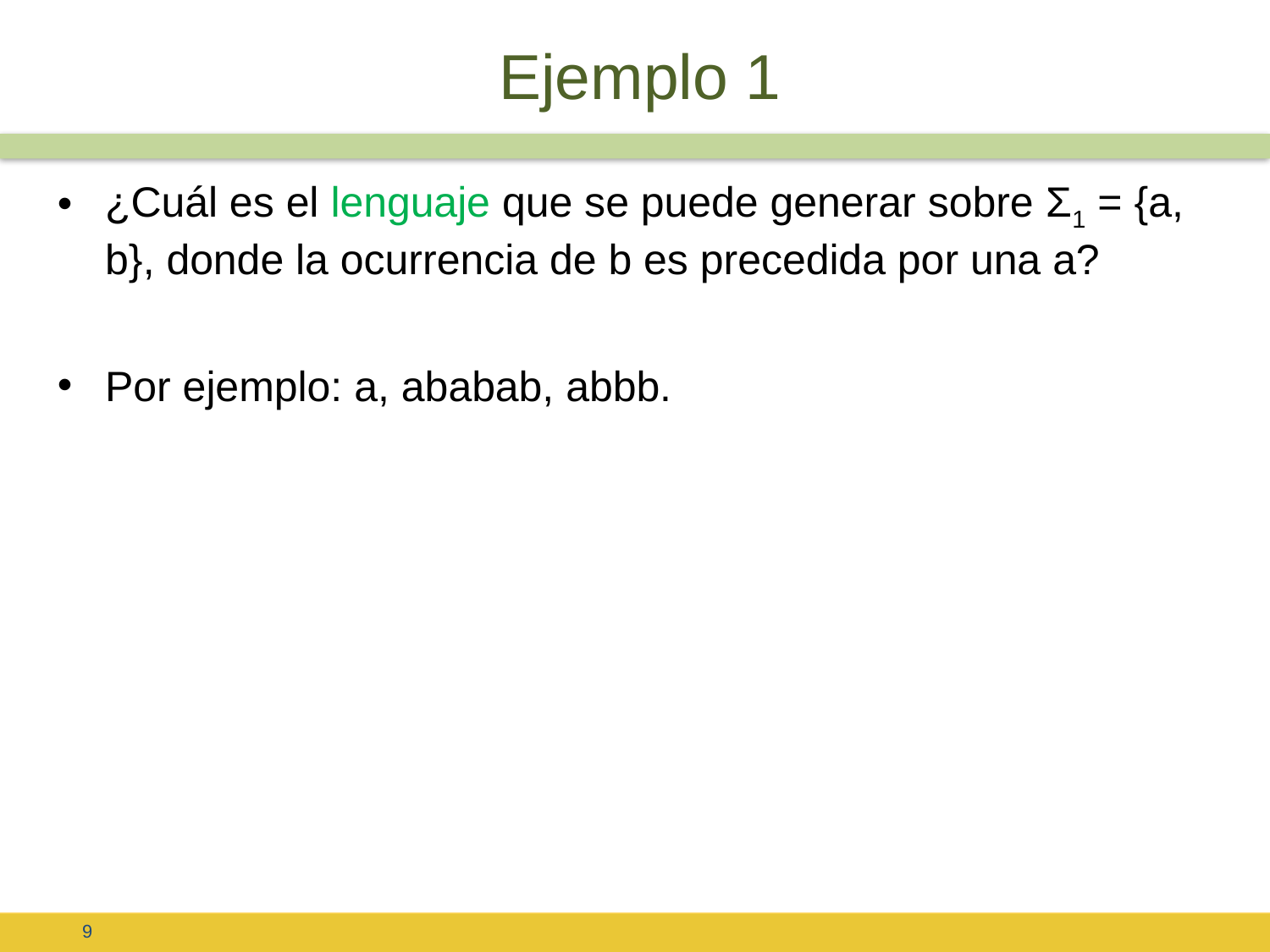

# Ejemplo 1
¿Cuál es el lenguaje que se puede generar sobre Σ1 = {a, b}, donde la ocurrencia de b es precedida por una a?

Por ejemplo: a, ababab, abbb.